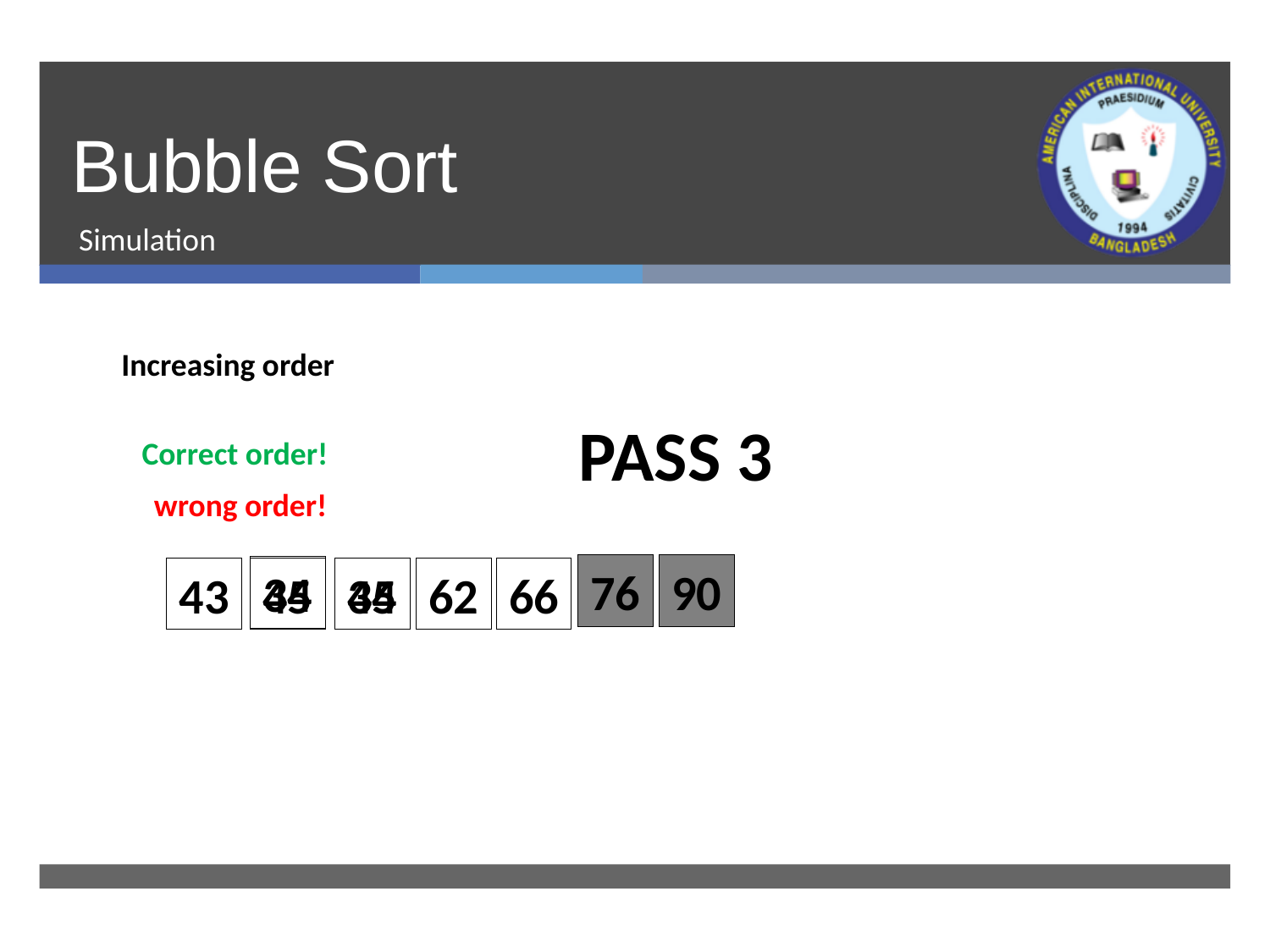

# Bubble Sort
Simulation
Increasing order

PASS 3
Correct order!
wrong order!
90
76
34
43
45
34
45
62
66